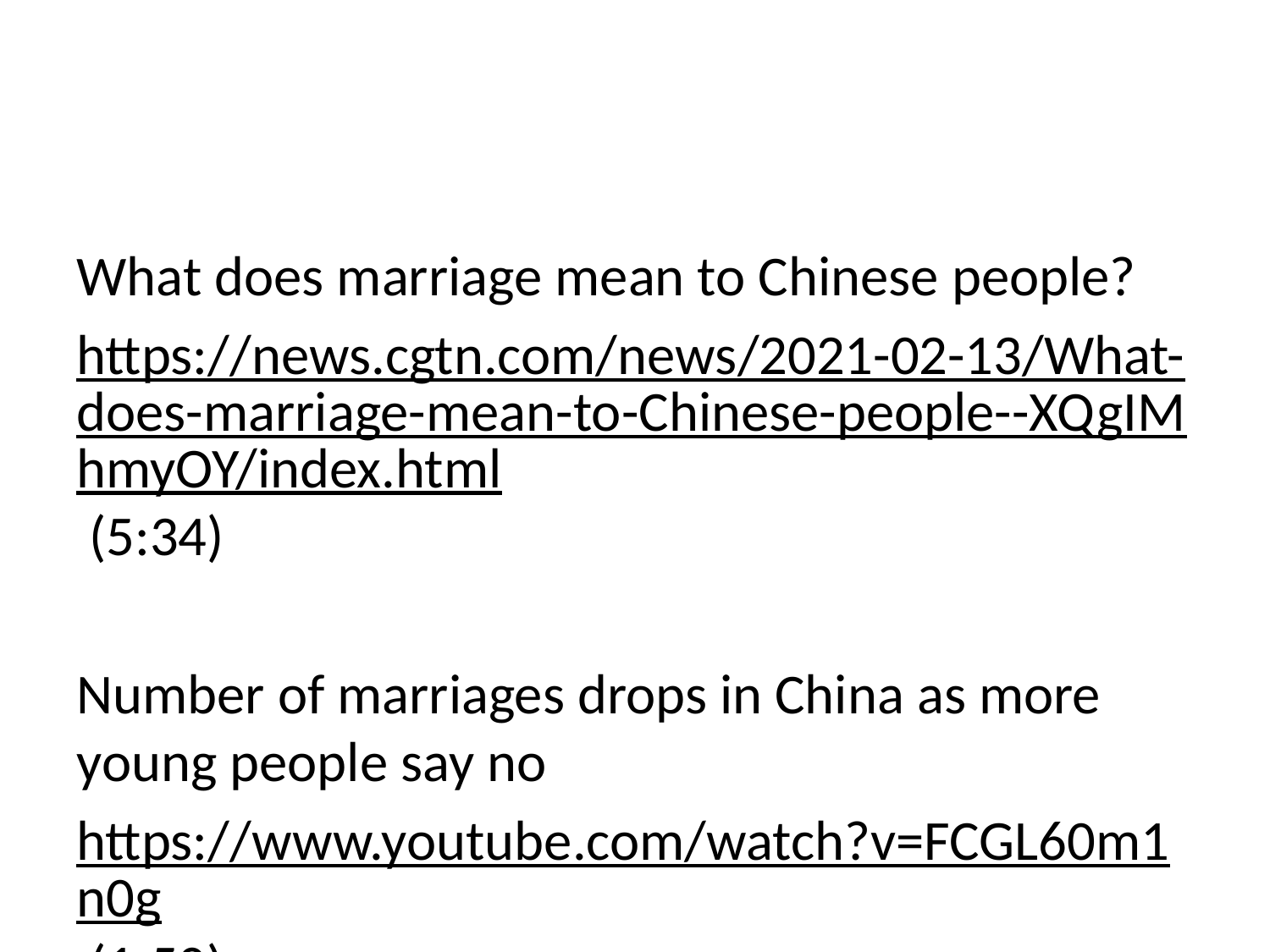

#
What does marriage mean to Chinese people?
https://news.cgtn.com/news/2021-02-13/What-does-marriage-mean-to-Chinese-people--XQgIMhmyOY/index.html (5:34)

Number of marriages drops in China as more young people say no
https://www.youtube.com/watch?v=FCGL60m1n0g (1:50)